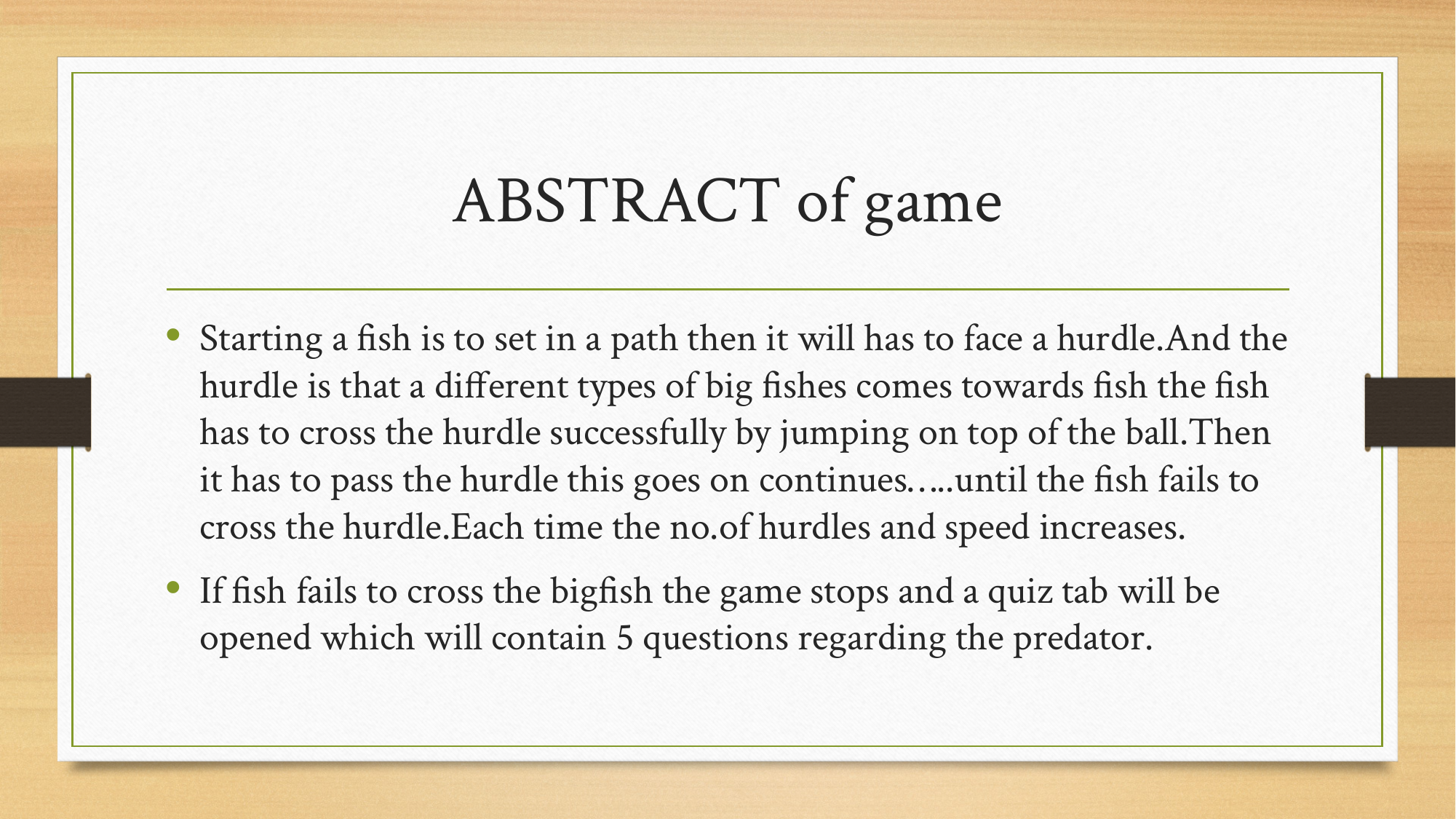

# ABSTRACT of game
Starting a fish is to set in a path then it will has to face a hurdle.And the hurdle is that a different types of big fishes comes towards fish the fish has to cross the hurdle successfully by jumping on top of the ball.Then it has to pass the hurdle this goes on continues…..until the fish fails to cross the hurdle.Each time the no.of hurdles and speed increases.
If fish fails to cross the bigfish the game stops and a quiz tab will be opened which will contain 5 questions regarding the predator.